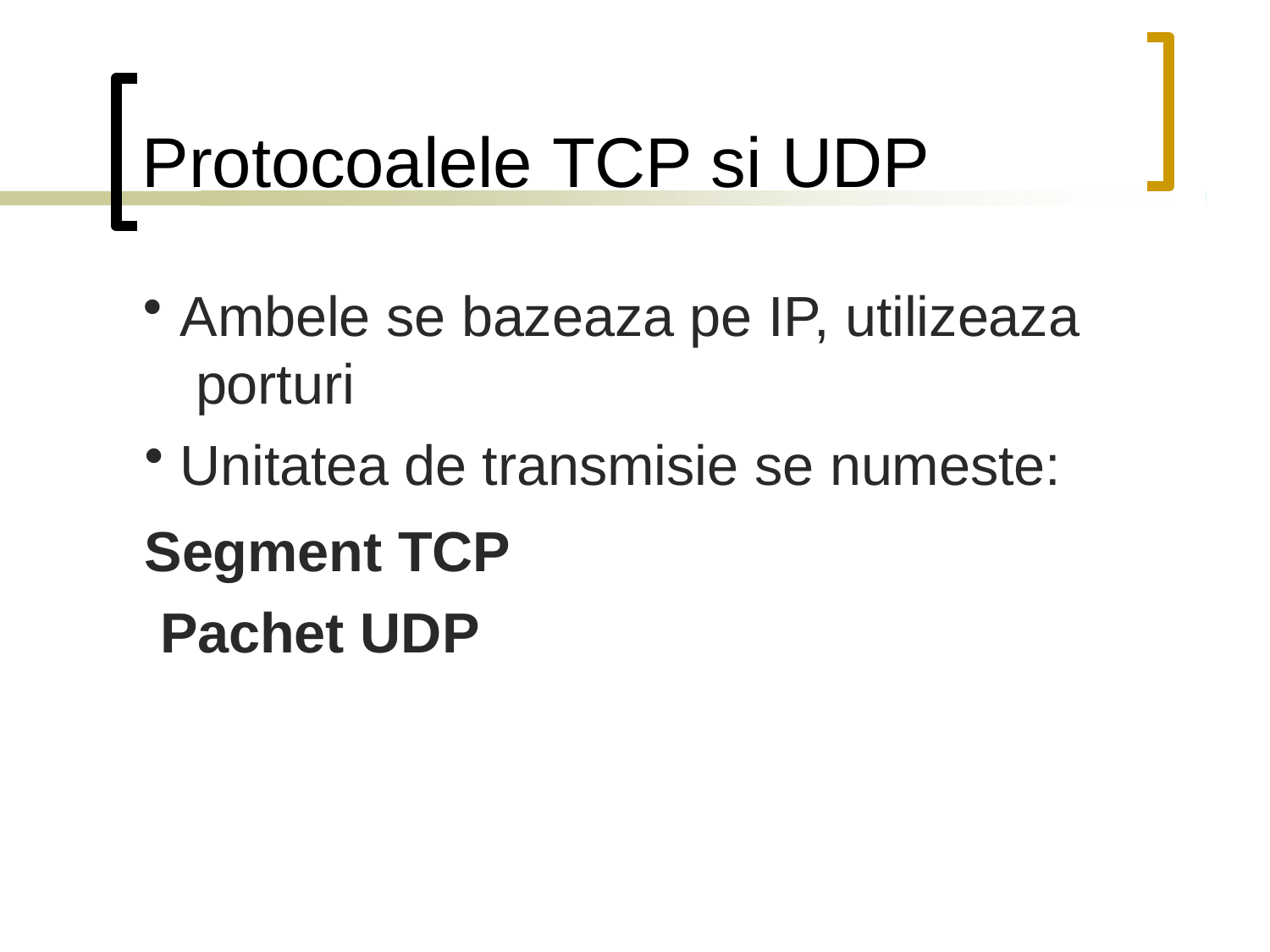

# Protocoalele TCP si UDP

Ambele se bazeaza pe IP, utilizeaza  porturi
Unitatea de transmisie se numeste:
Segment TCP  Pachet UDP